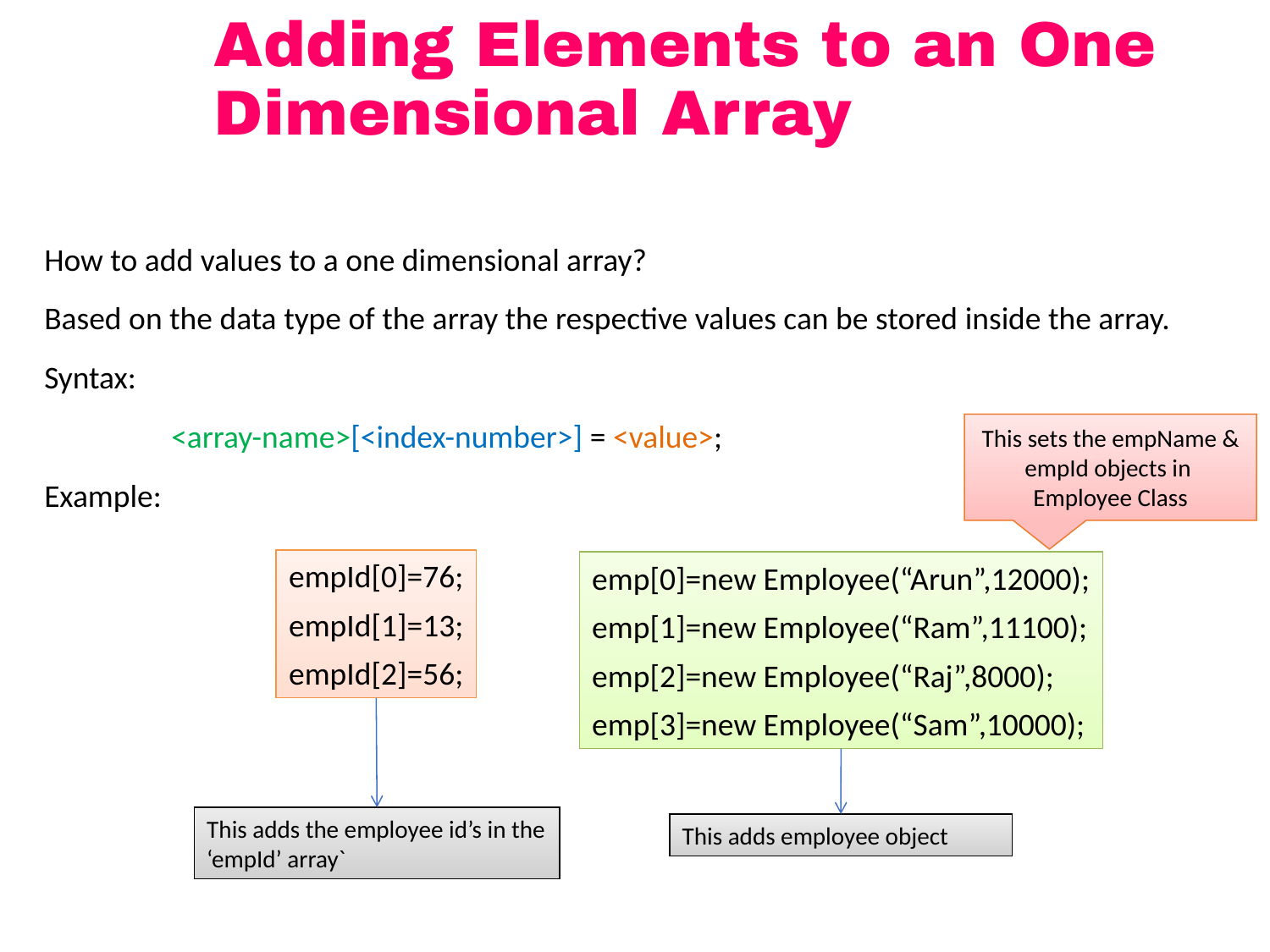

# Adding Elements to an One Dimensional Array
How to add values to a one dimensional array?
Based on the data type of the array the respective values can be stored inside the array.
Syntax:
<array-name>[<index-number>] = <value>;
Example:

This sets the empName & empId objects in  Employee Class
empId[0]=76;
empId[1]=13;
empId[2]=56;
emp[0]=new Employee(“Arun”,12000);
emp[1]=new Employee(“Ram”,11100);
emp[2]=new Employee(“Raj”,8000);
emp[3]=new Employee(“Sam”,10000);
This adds the employee id’s in the ‘empId’ array`
This adds employee object